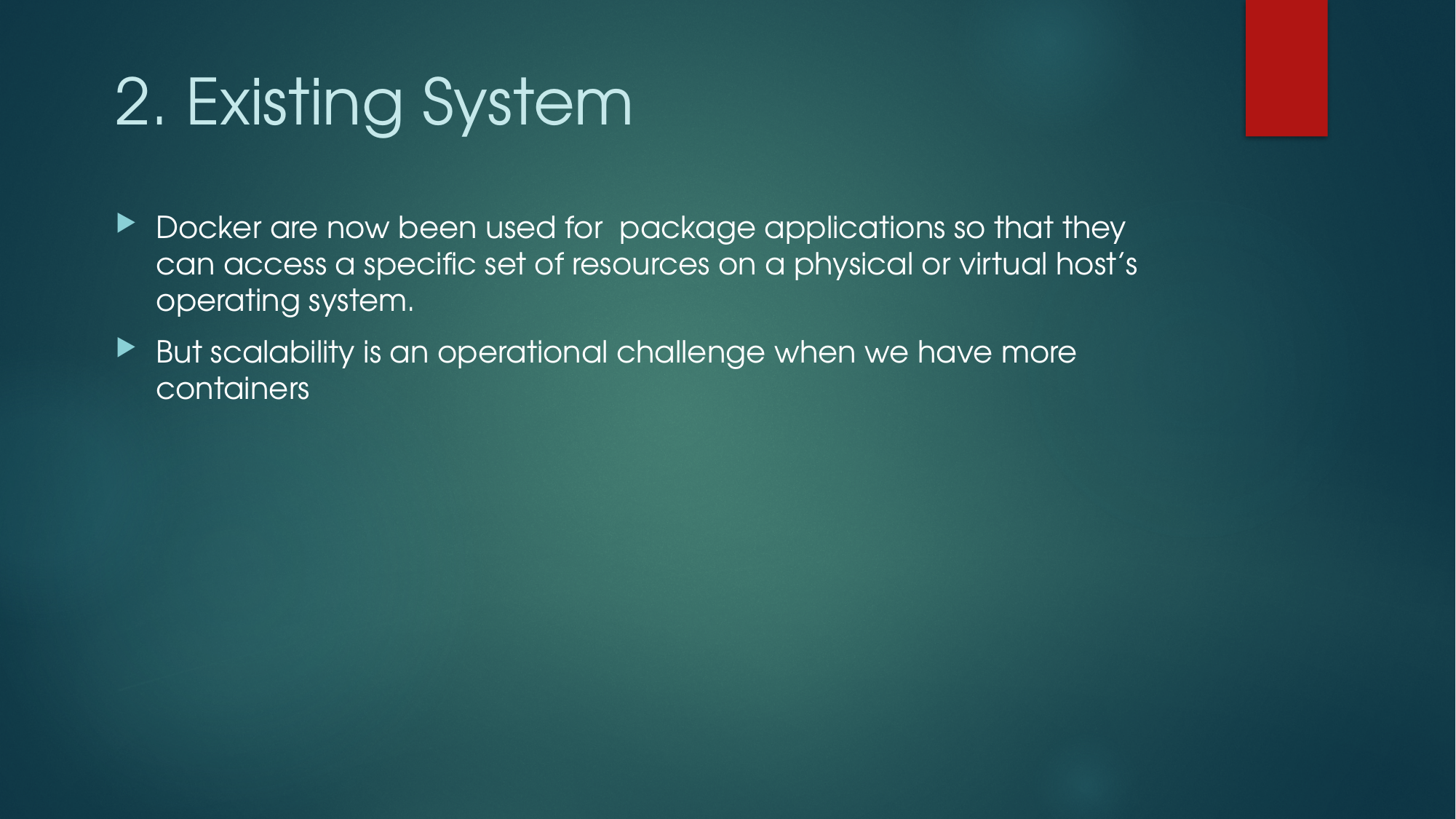

# 2. Existing System

Docker are now been used for  package applications so that they can access a specific set of resources on a physical or virtual host’s operating system.
But scalability is an operational challenge when we have more containers